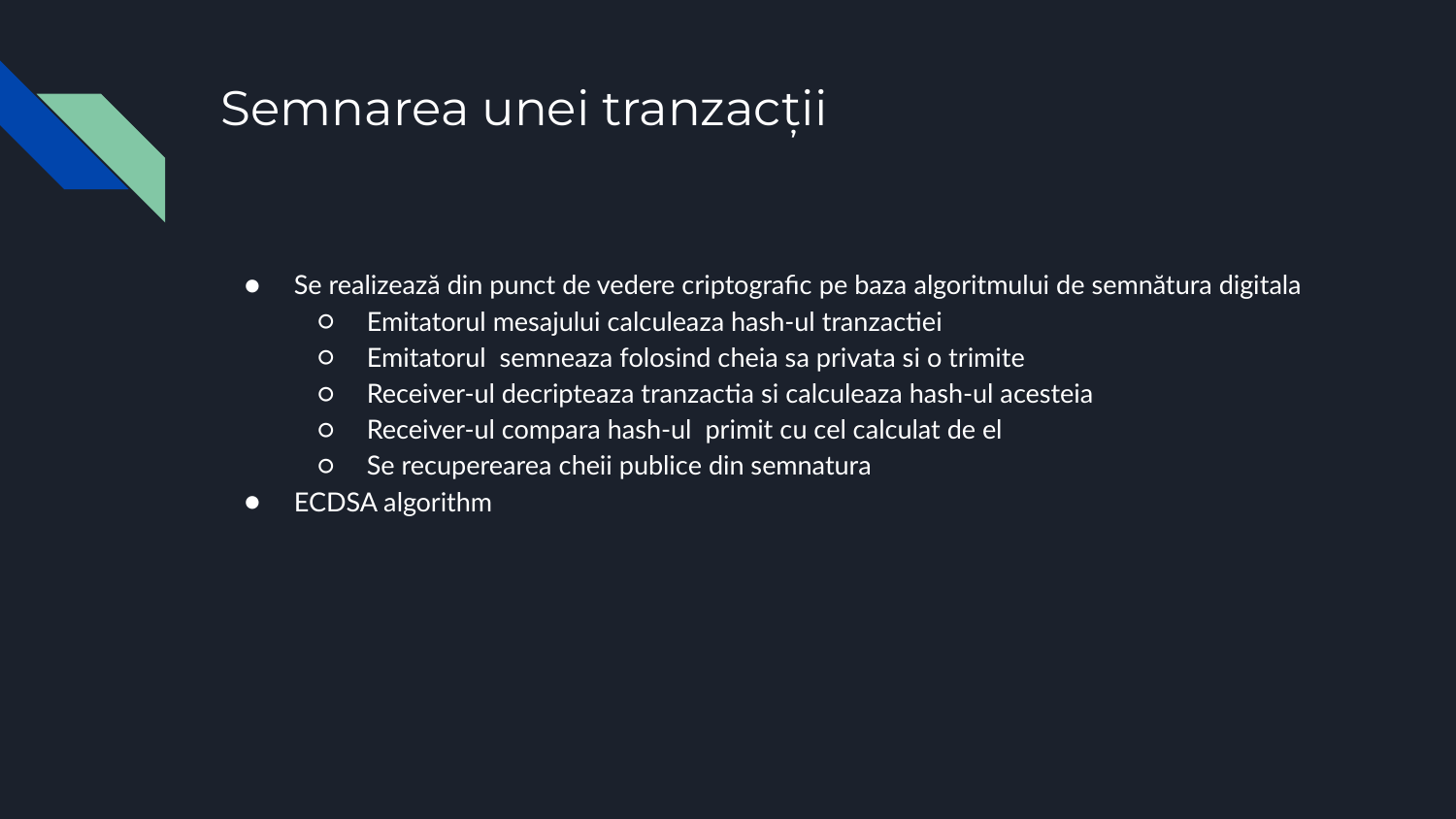

# Semnarea unei tranzacții
Se realizează din punct de vedere criptografic pe baza algoritmului de semnătura digitala
Emitatorul mesajului calculeaza hash-ul tranzactiei
Emitatorul  semneaza folosind cheia sa privata si o trimite
Receiver-ul decripteaza tranzactia si calculeaza hash-ul acesteia
Receiver-ul compara hash-ul  primit cu cel calculat de el
Se recuperearea cheii publice din semnatura
ECDSA algorithm